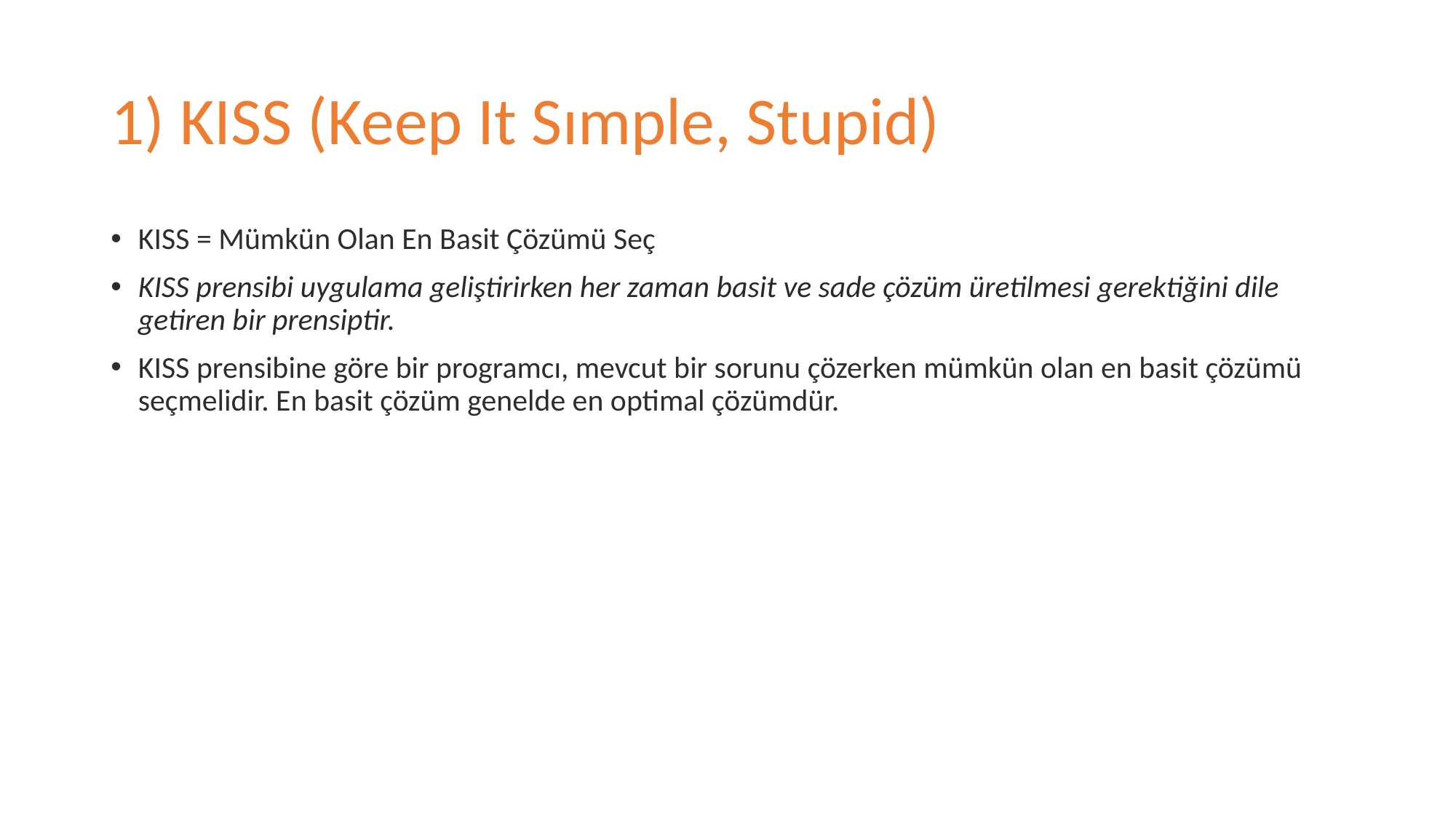

# 1) KISS (Keep It Sımple, Stupid)
KISS = Mümkün Olan En Basit Çözümü Seç
KISS prensibi uygulama geliştirirken her zaman basit ve sade çözüm üretilmesi gerektiğini dile getiren bir prensiptir.
KISS prensibine göre bir programcı, mevcut bir sorunu çözerken mümkün olan en basit çözümü seçmelidir. En basit çözüm genelde en optimal çözümdür.